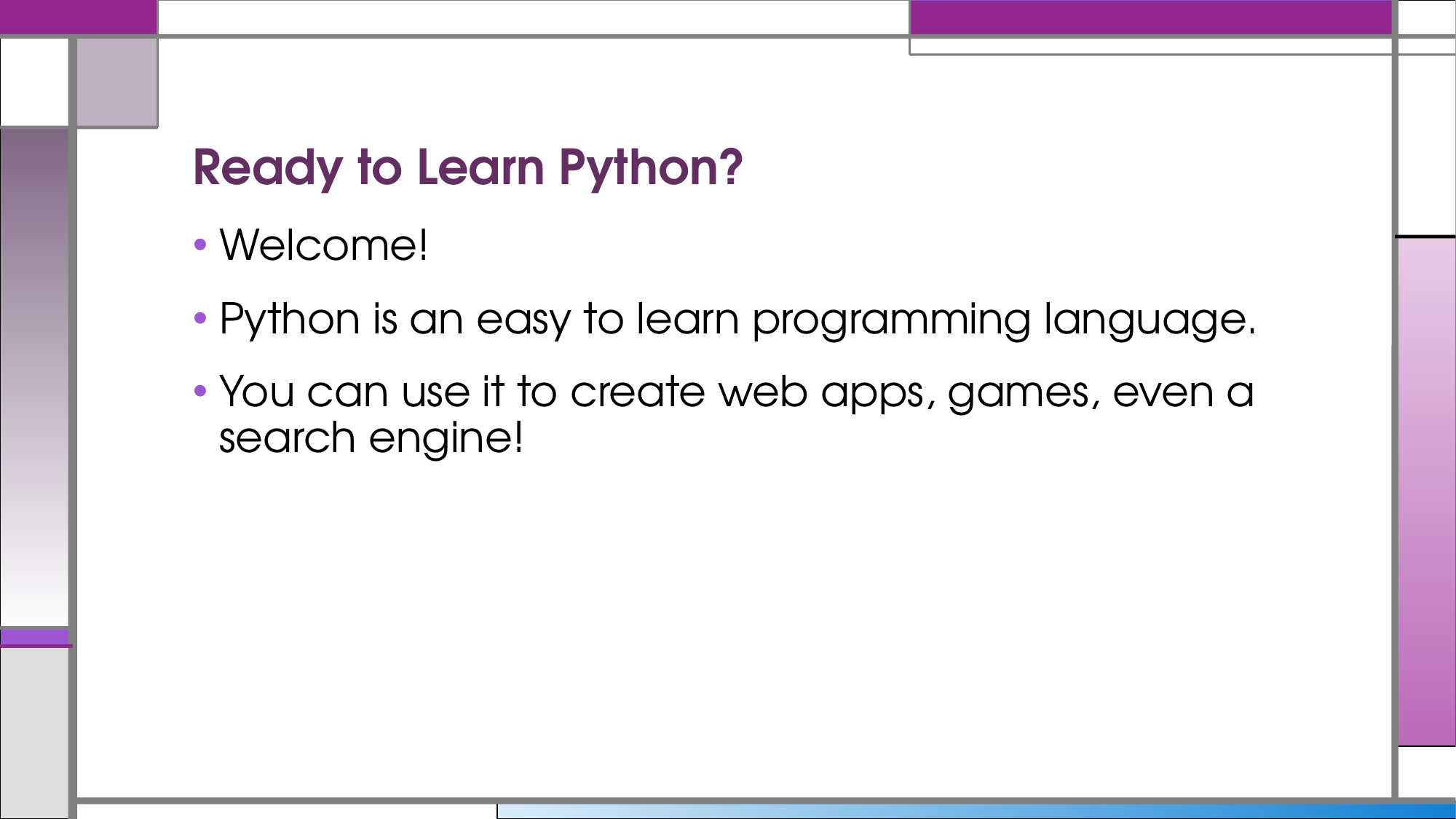

# Ready to Learn Python?
Welcome!
Python is an easy to learn programming language.
You can use it to create web apps, games, even a search engine!